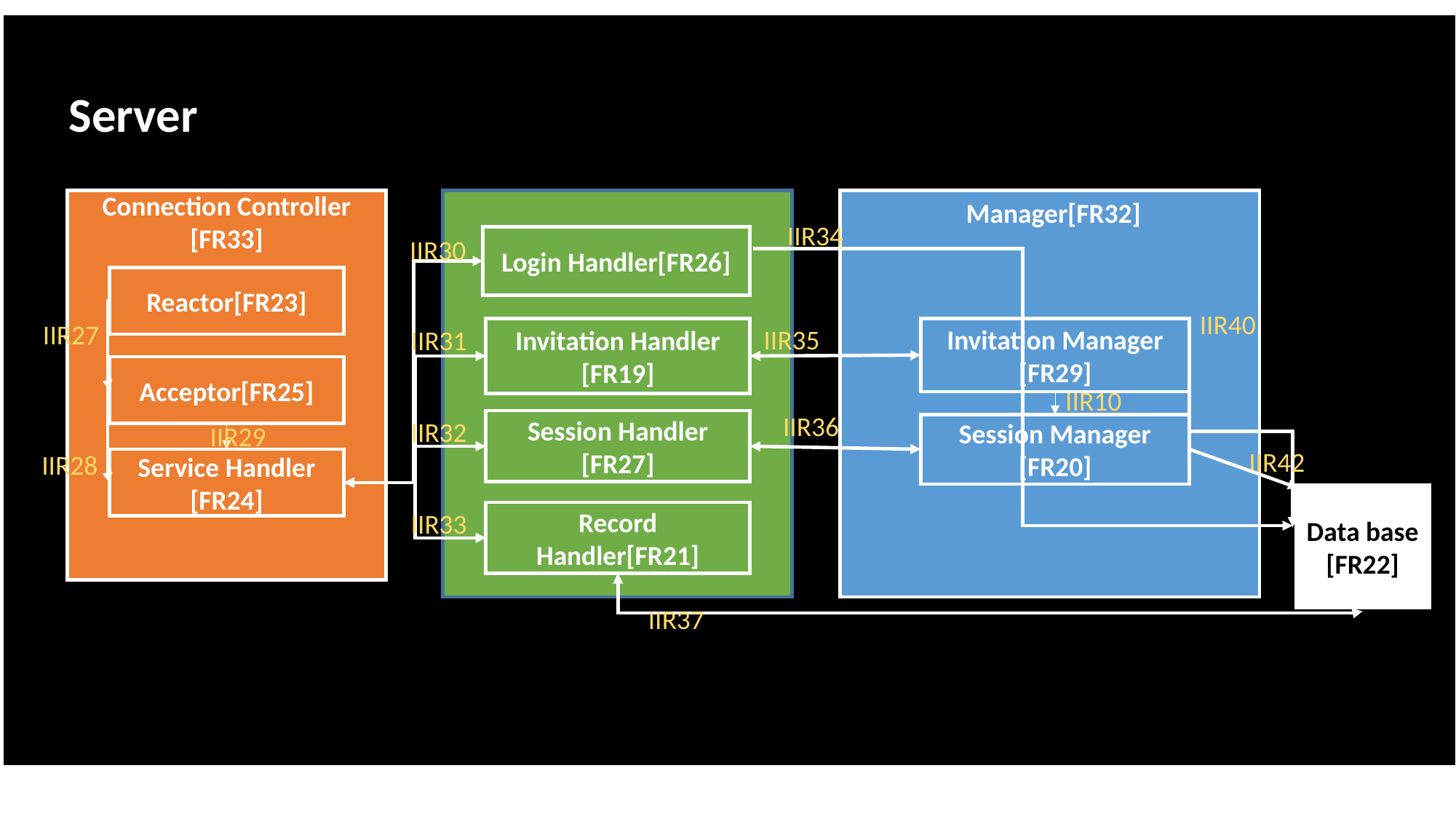

Server
Connection Controller
[FR33]

Manager[FR32]
IIR34
Login Handler[FR26]
IIR30
Reactor[FR23]
IIR40
IIR27
IIR35
IIR31
Invitation Handler
[FR19]
Invitation Manager
[FR29]
Acceptor[FR25]
IIR10
IIR36
IIR32
Session Handler
[FR27]
IIR29
Session Manager
[FR20]
IIR42
IIR28
Service Handler
[FR24]
Data base
[FR22]
IIR33
Record Handler[FR21]
IIR37